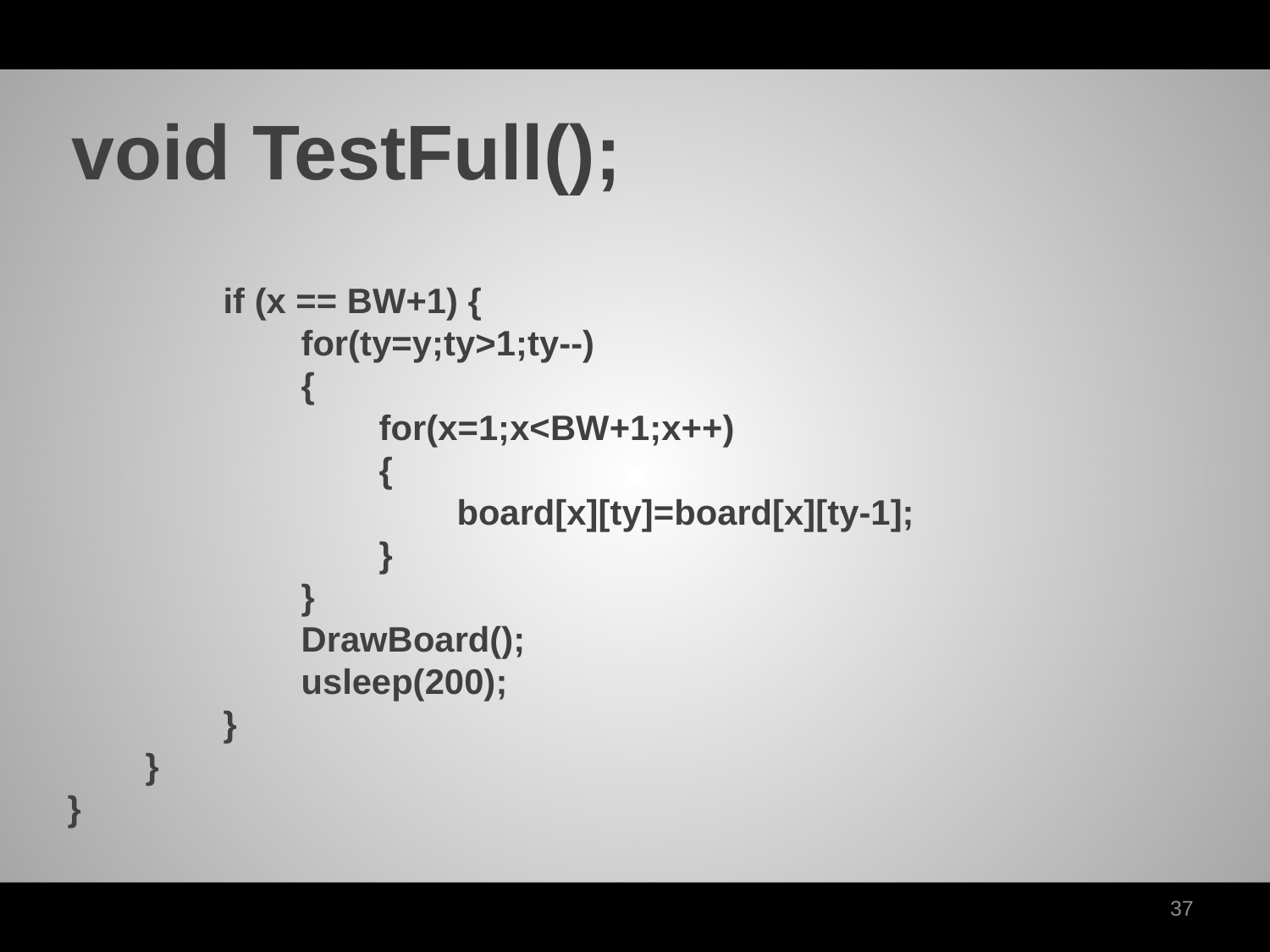

void TestFull();
                if (x == BW+1) {
                        for(ty=y;ty>1;ty--)
                        {
                                for(x=1;x<BW+1;x++)
                                {
                                        board[x][ty]=board[x][ty-1];
                                }
                        }
                        DrawBoard();
                        usleep(200);
                }
        }
}

37